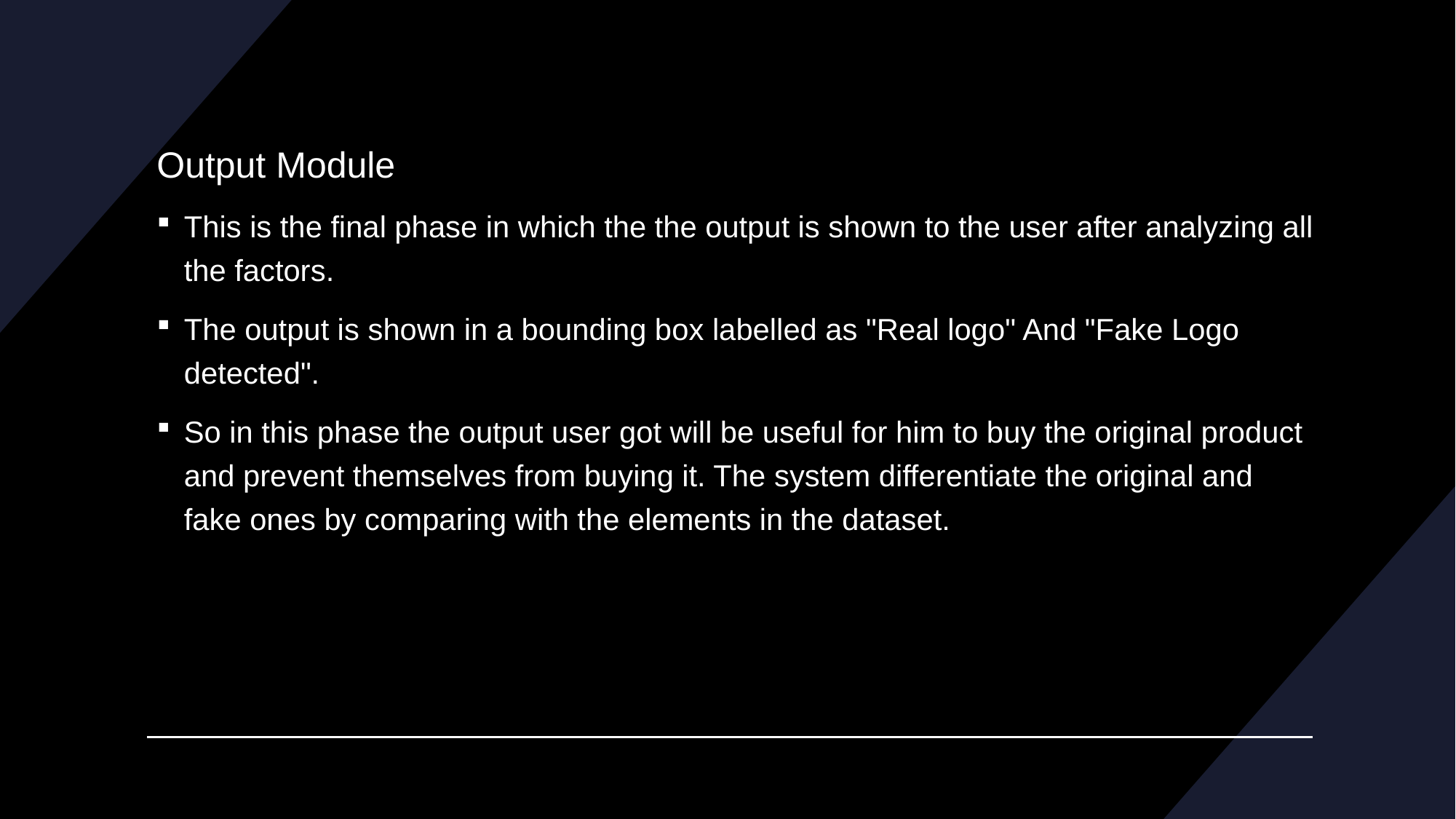

Output Module
This is the final phase in which the the output is shown to the user after analyzing all the factors.
The output is shown in a bounding box labelled as "Real logo" And "Fake Logo detected".
So in this phase the output user got will be useful for him to buy the original product and prevent themselves from buying it. The system differentiate the original and fake ones by comparing with the elements in the dataset.